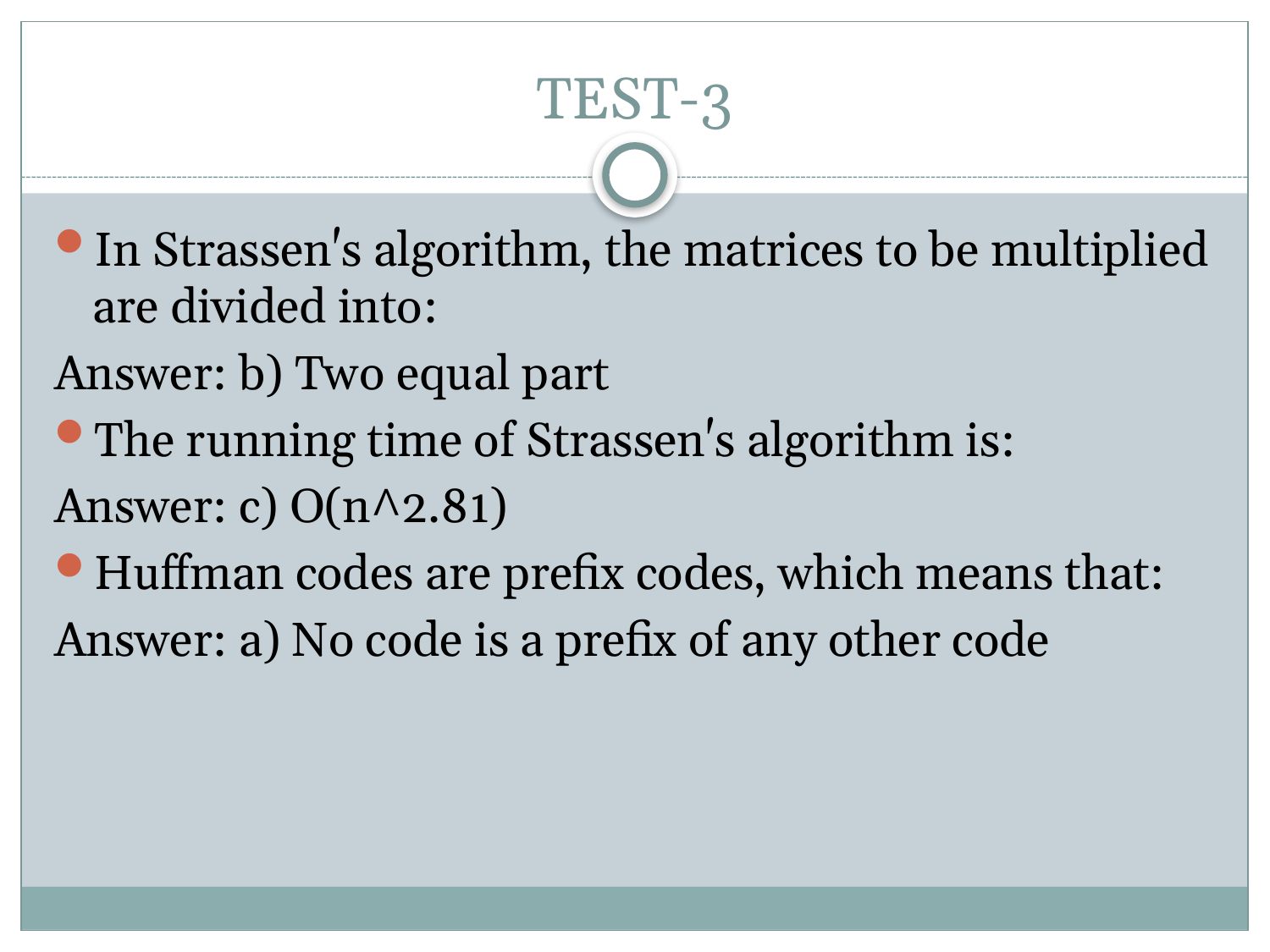

# TEST-3
In Strassen's algorithm, the matrices to be multiplied are divided into:
Answer: b) Two equal part
The running time of Strassen's algorithm is:
Answer: c) O(n^2.81)
Huffman codes are prefix codes, which means that:
Answer: a) No code is a prefix of any other code